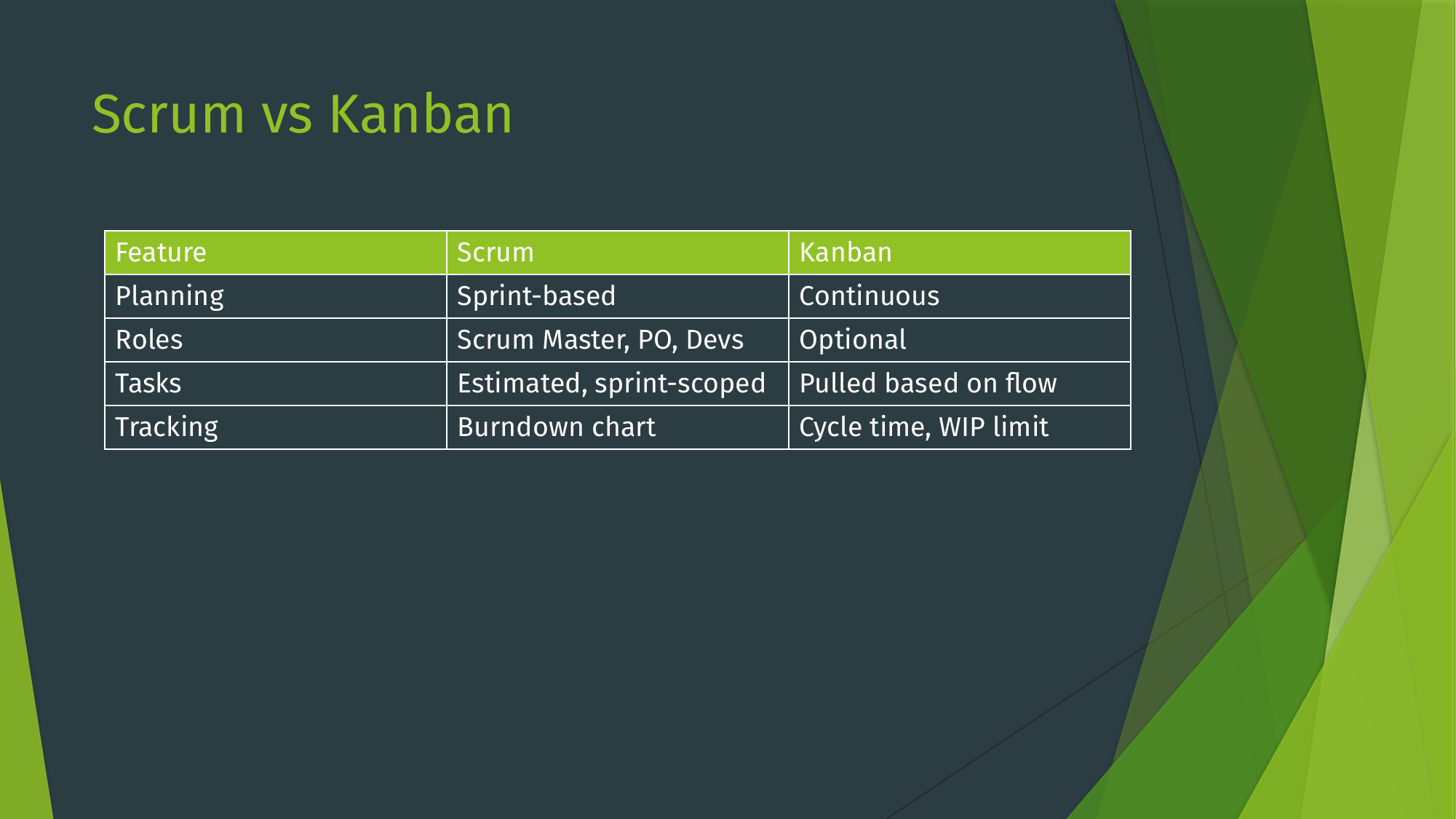

# Scrum vs Kanban
| Feature | Scrum | Kanban |
| --- | --- | --- |
| Planning | Sprint-based | Continuous |
| Roles | Scrum Master, PO, Devs | Optional |
| Tasks | Estimated, sprint-scoped | Pulled based on flow |
| Tracking | Burndown chart | Cycle time, WIP limit |